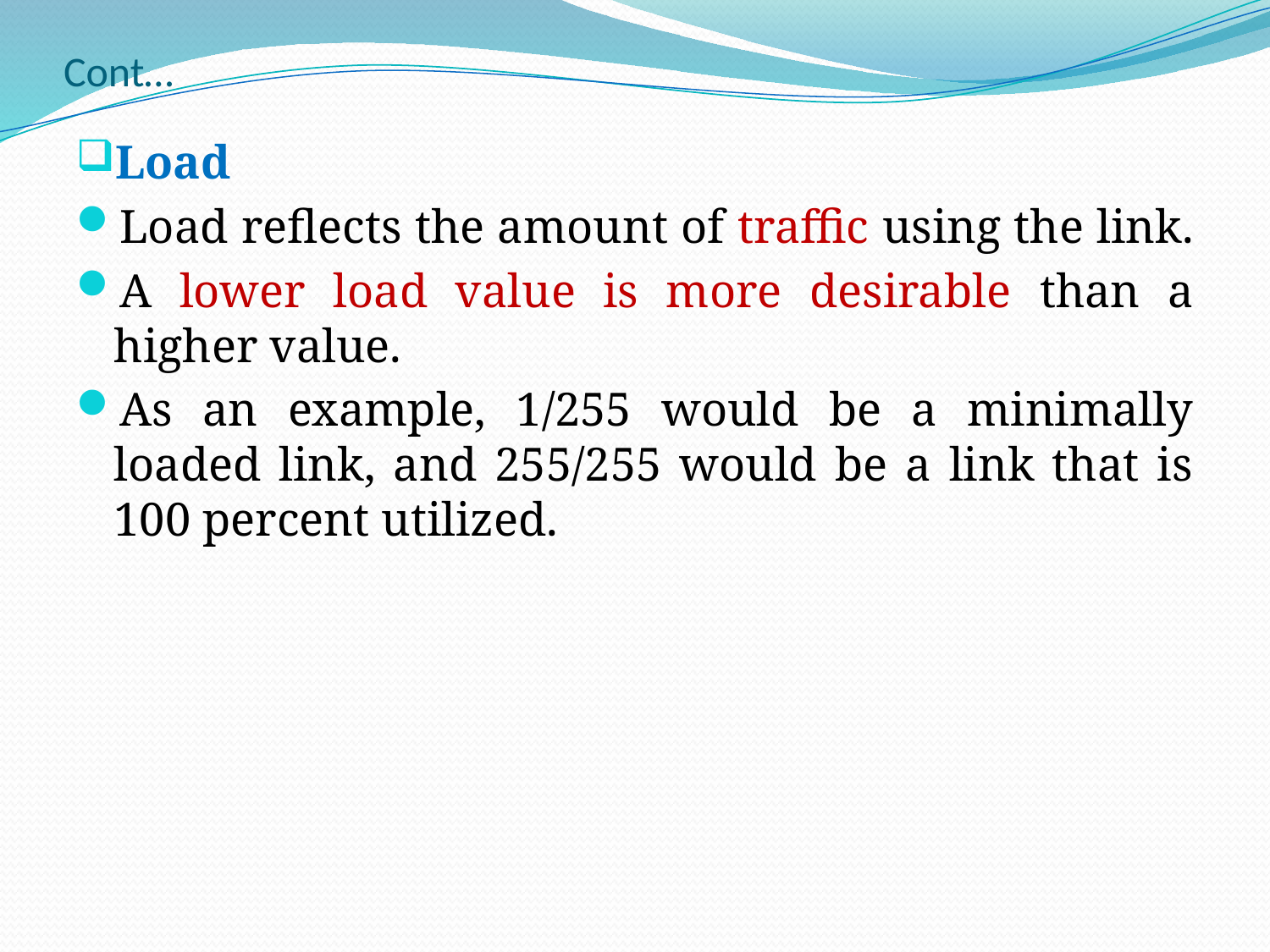

# Cont…
Load
Load reflects the amount of traffic using the link.
A lower load value is more desirable than a higher value.
As an example, 1/255 would be a minimally loaded link, and 255/255 would be a link that is 100 percent utilized.